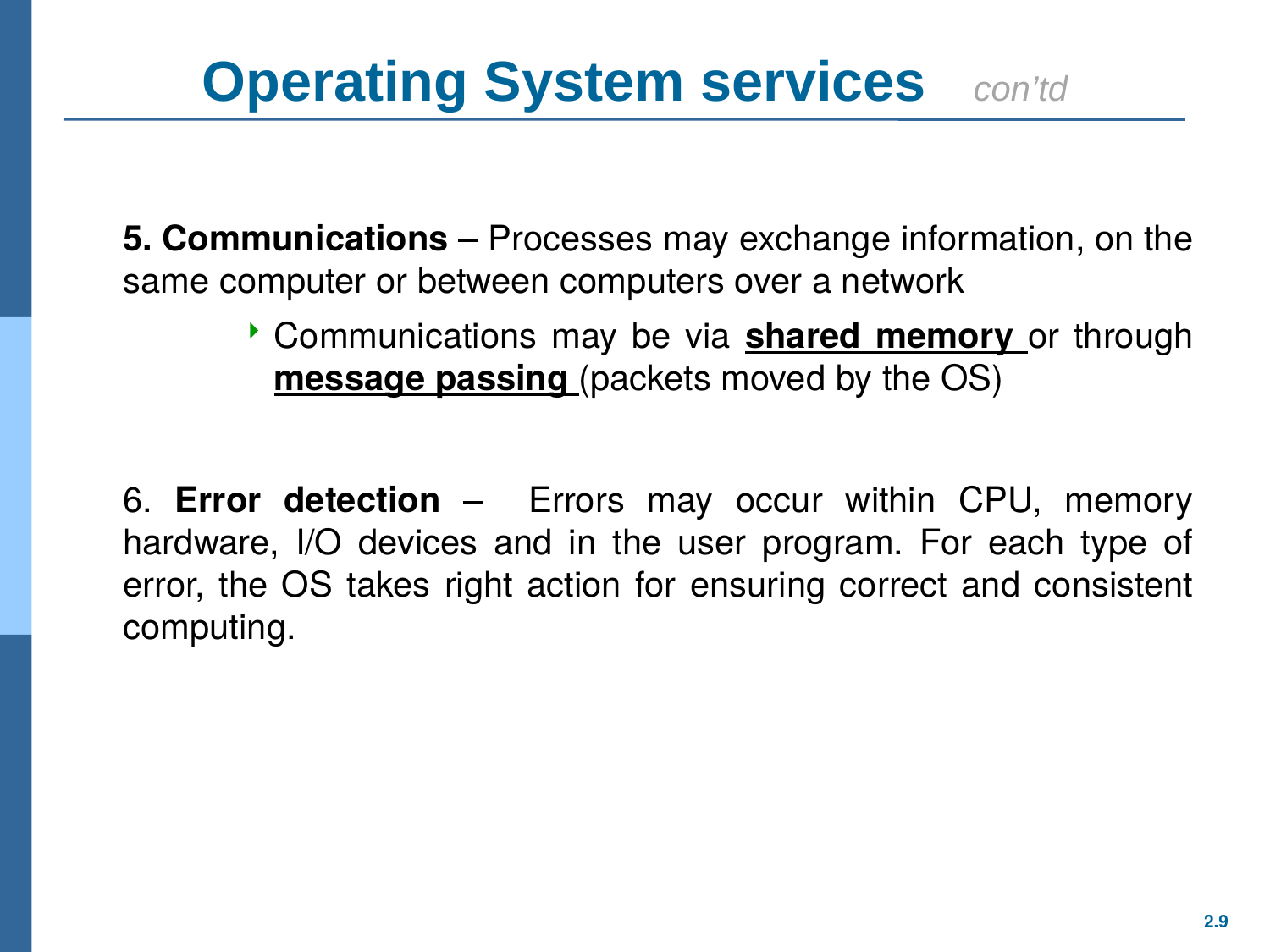

# Operating System services   con’td
5. Communications – Processes may exchange information, on the same computer or between computers over a network
Communications may be via shared memory or through message passing (packets moved by the OS)

6. Error detection –  Errors may occur within CPU, memory hardware, I/O devices and in the user program. For each type of error, the OS takes right action for ensuring correct and consistent computing.